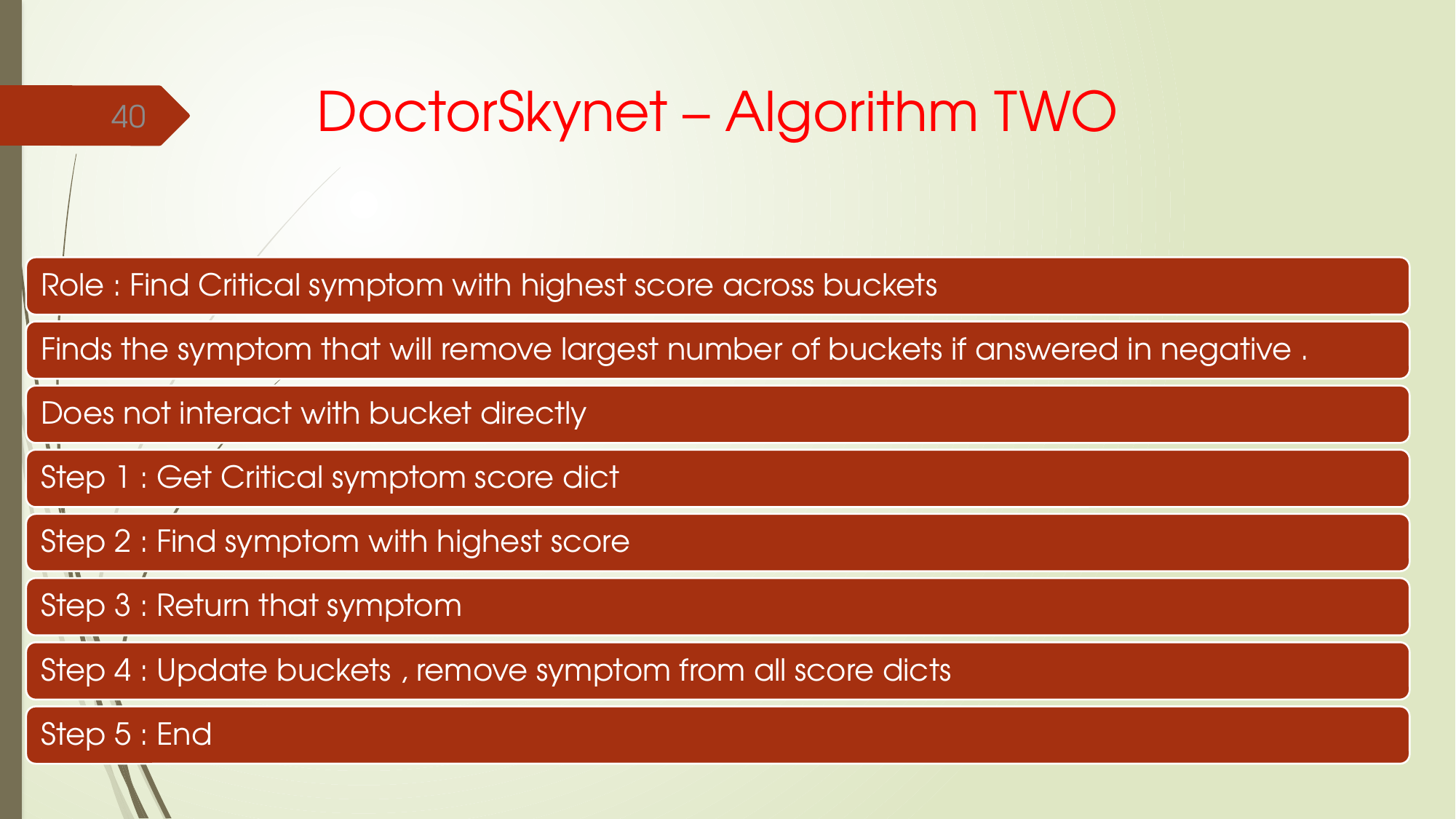

# DoctorSkynet – Algorithm TWO
40
Role : Find Critical symptom with highest score across buckets
Finds the symptom that will remove largest number of buckets if answered in negative .
Does not interact with bucket directly
Step 1 : Get Critical symptom score dict
Step 2 : Find symptom with highest score
Step 3 : Return that symptom
Step 4 : Update buckets , remove symptom from all score dicts
Step 5 : End